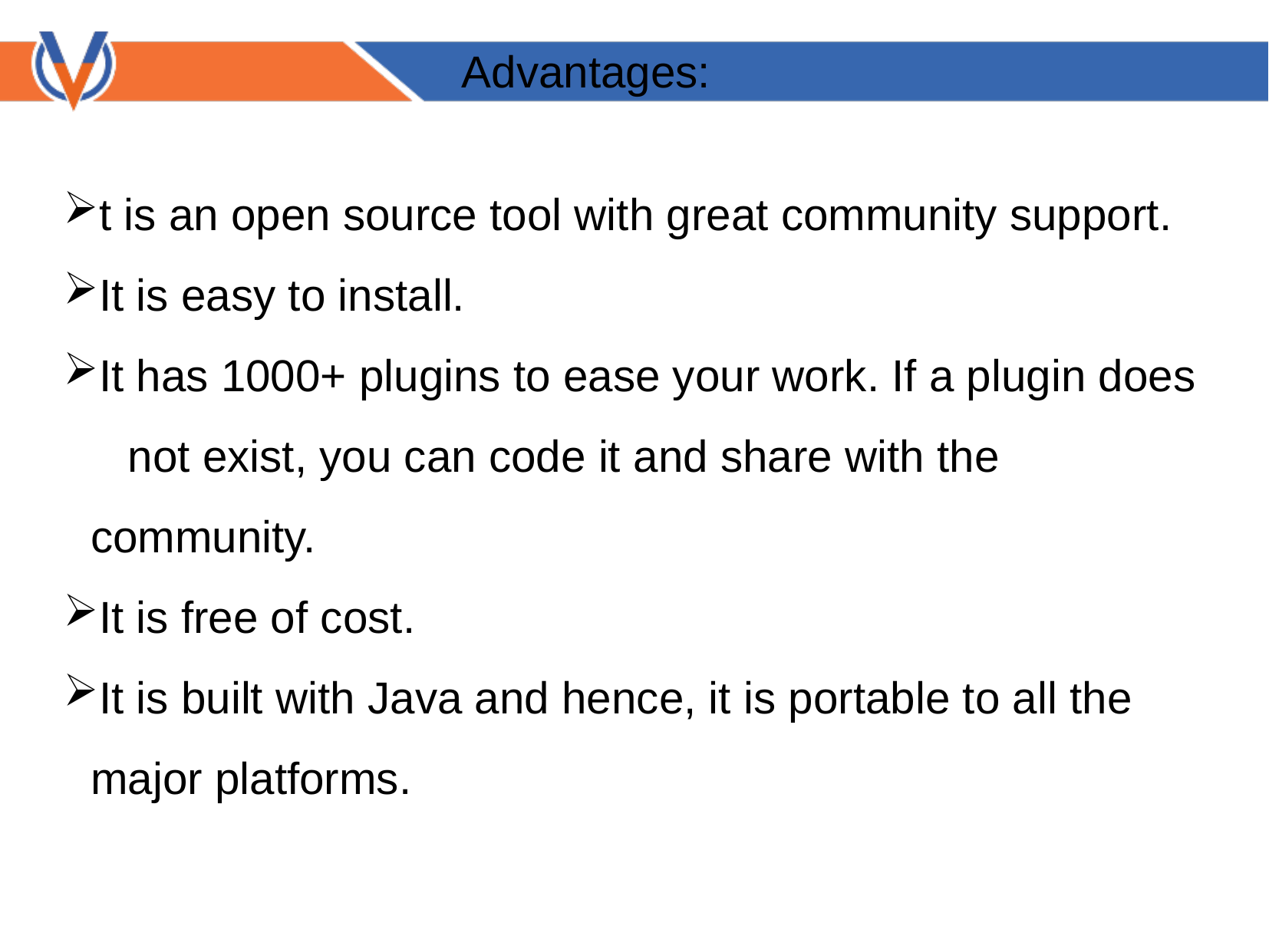

t is an open source tool with great community support.
It is easy to install.
It has 1000+ plugins to ease your work. If a plugin does    not exist, you can code it and share with the community.
It is free of cost.
It is built with Java and hence, it is portable to all the major platforms.

# Advantages: